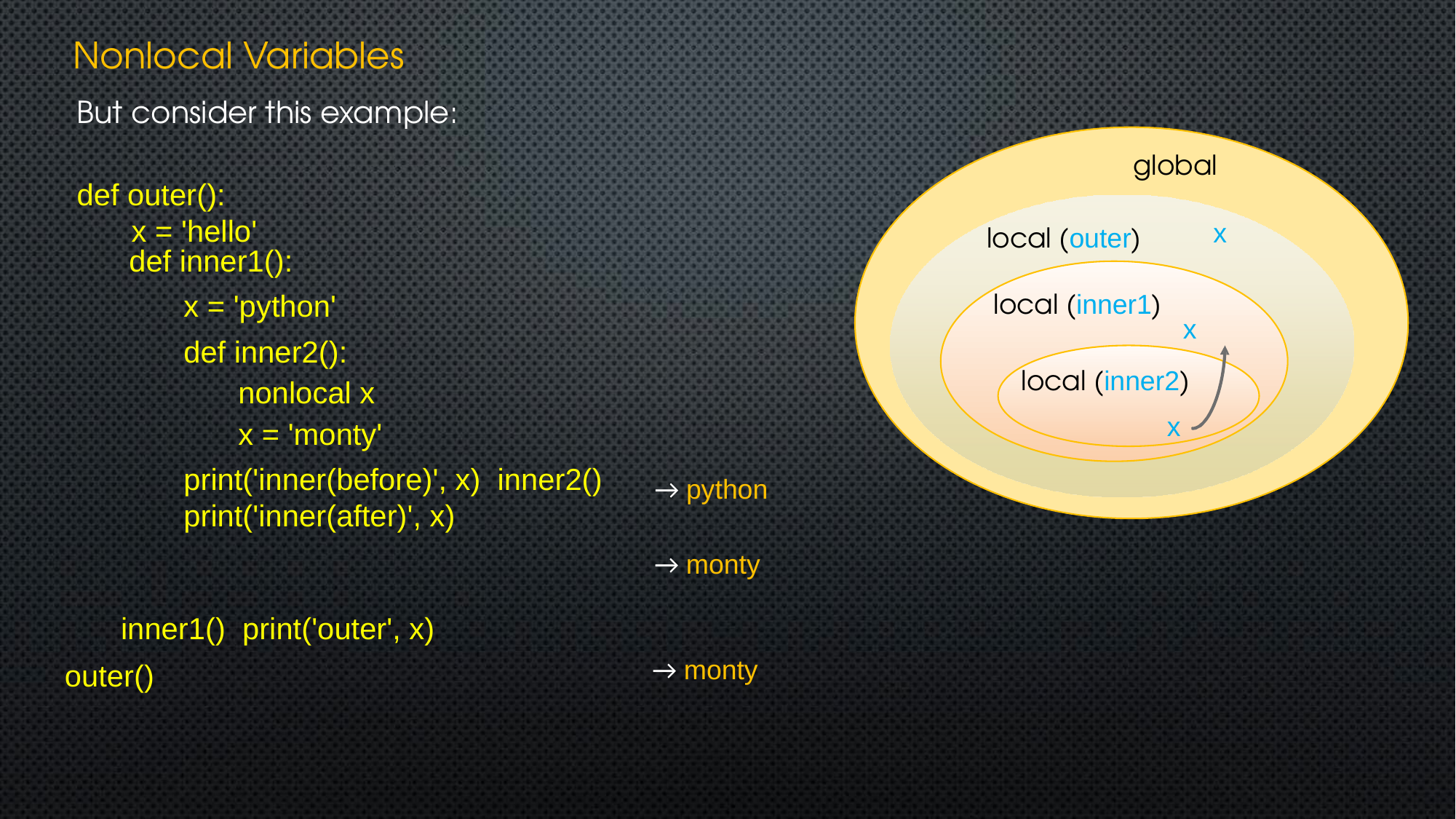

Nonlocal Variables
But consider this example:

global
→ python
def outer():
x = 'hello'

x
local (outer)
local (inner1)
→ monty
def inner1():
x = 'python'
def inner2():
nonlocal x
x = 'monty'
print('inner(before)', x)  inner2()  print('inner(after)', x)

   x
local (inner2)
x
→ hello

→ python
→ monty
inner1()  print('outer', x)
outer()
→ monty